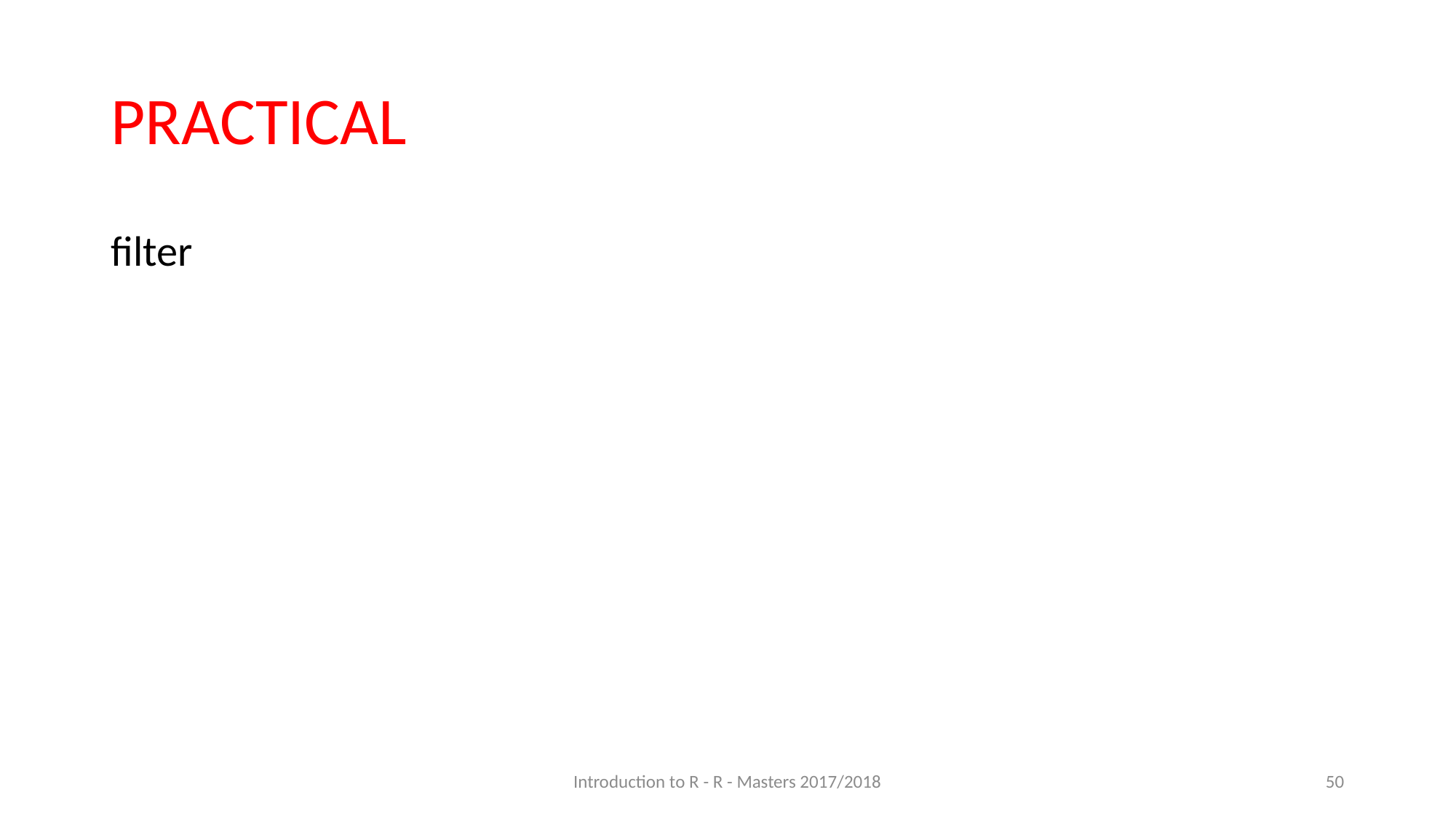

# PRACTICAL
filter
Introduction to R - R - Masters 2017/2018
50